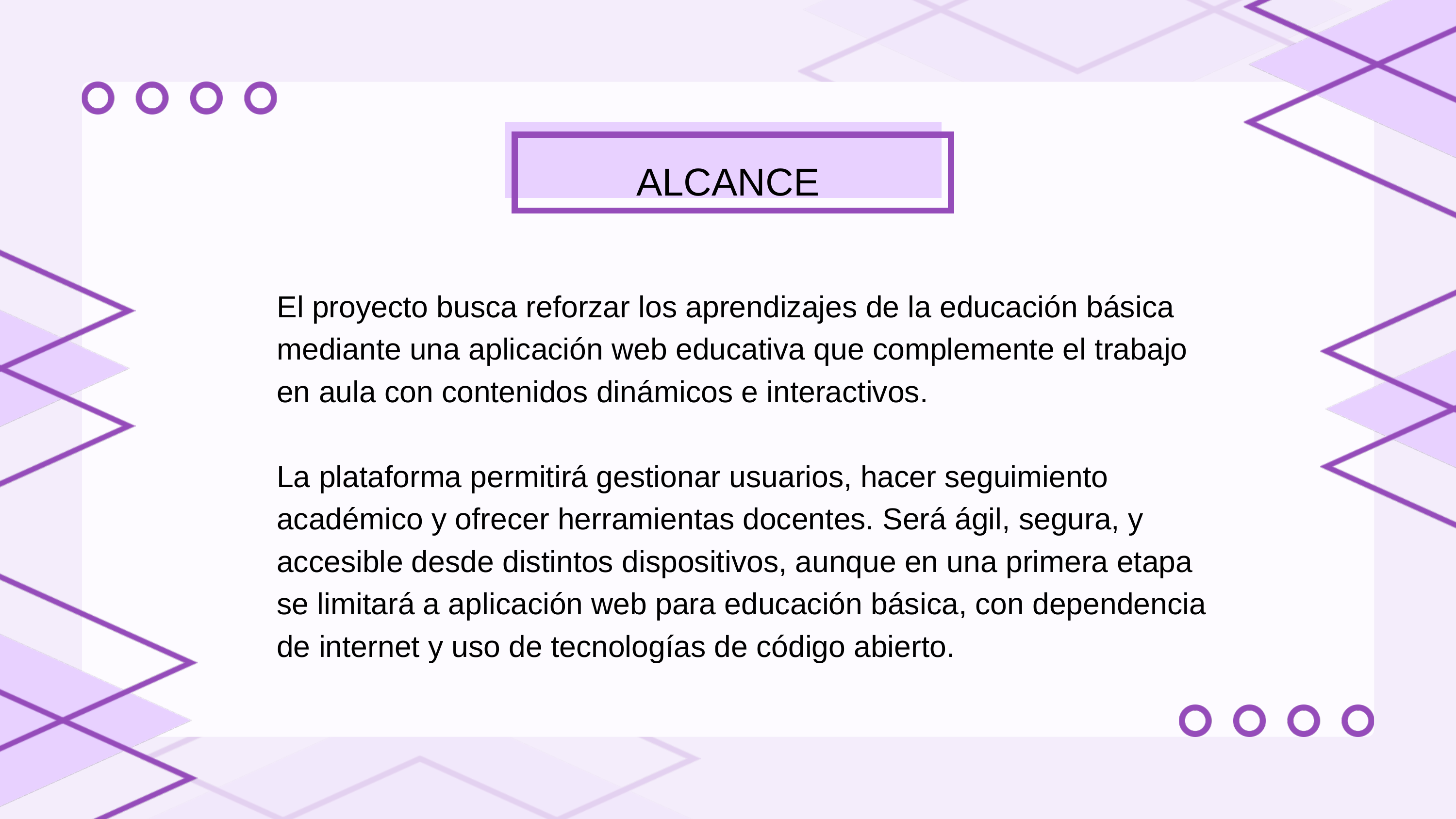

ALCANCE
El proyecto busca reforzar los aprendizajes de la educación básica mediante una aplicación web educativa que complemente el trabajo en aula con contenidos dinámicos e interactivos.

La plataforma permitirá gestionar usuarios, hacer seguimiento académico y ofrecer herramientas docentes. Será ágil, segura, y accesible desde distintos dispositivos, aunque en una primera etapa se limitará a aplicación web para educación básica, con dependencia de internet y uso de tecnologías de código abierto.